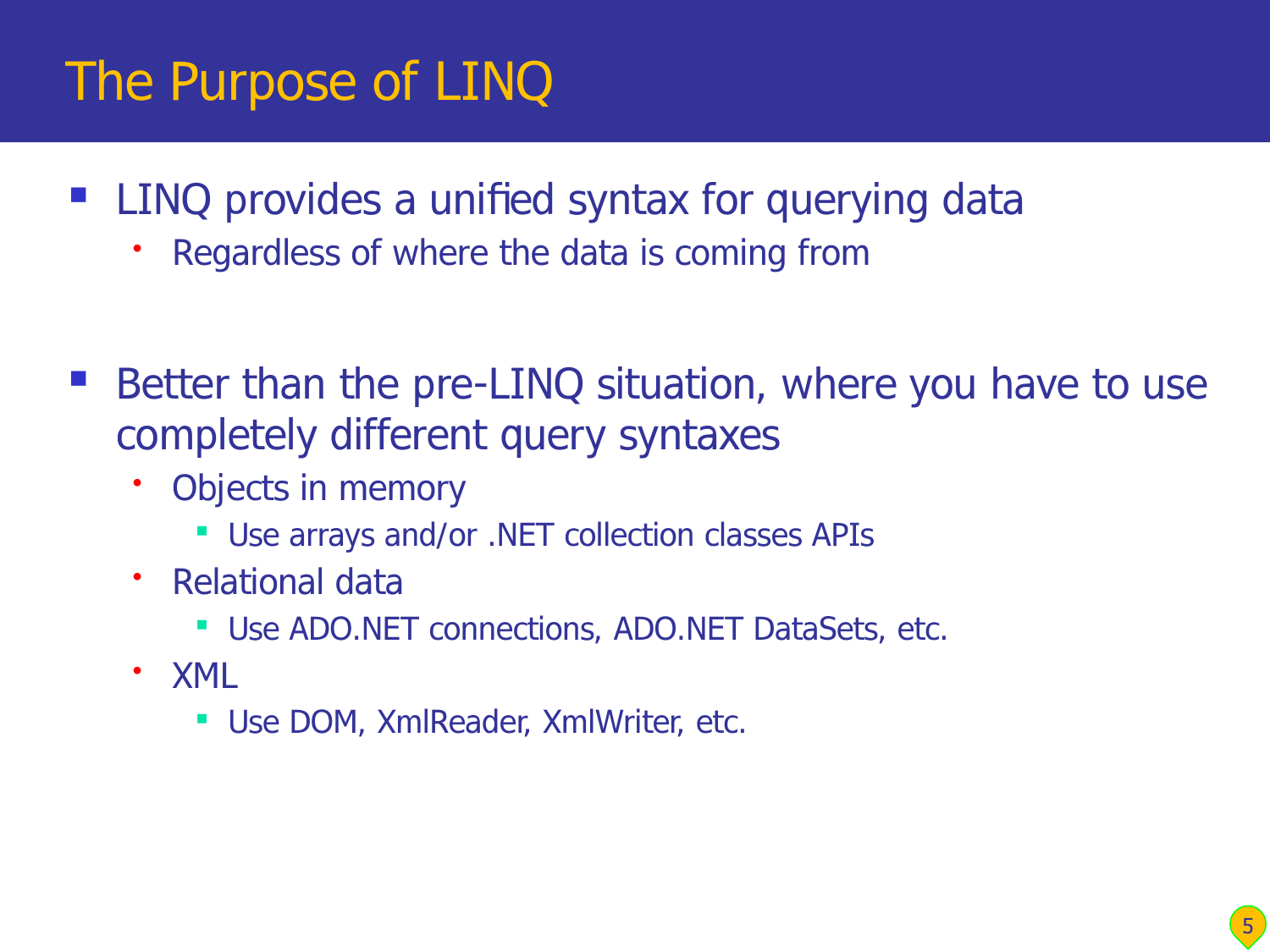

# The Purpose of LINQ
LINQ provides a unified syntax for querying data
Regardless of where the data is coming from

Better than the pre-LINQ situation, where you have to use completely different query syntaxes
Objects in memory
Use arrays and/or .NET collection classes APIs
Relational data
Use ADO.NET connections, ADO.NET DataSets, etc.
XML
Use DOM, XmlReader, XmlWriter, etc.

5